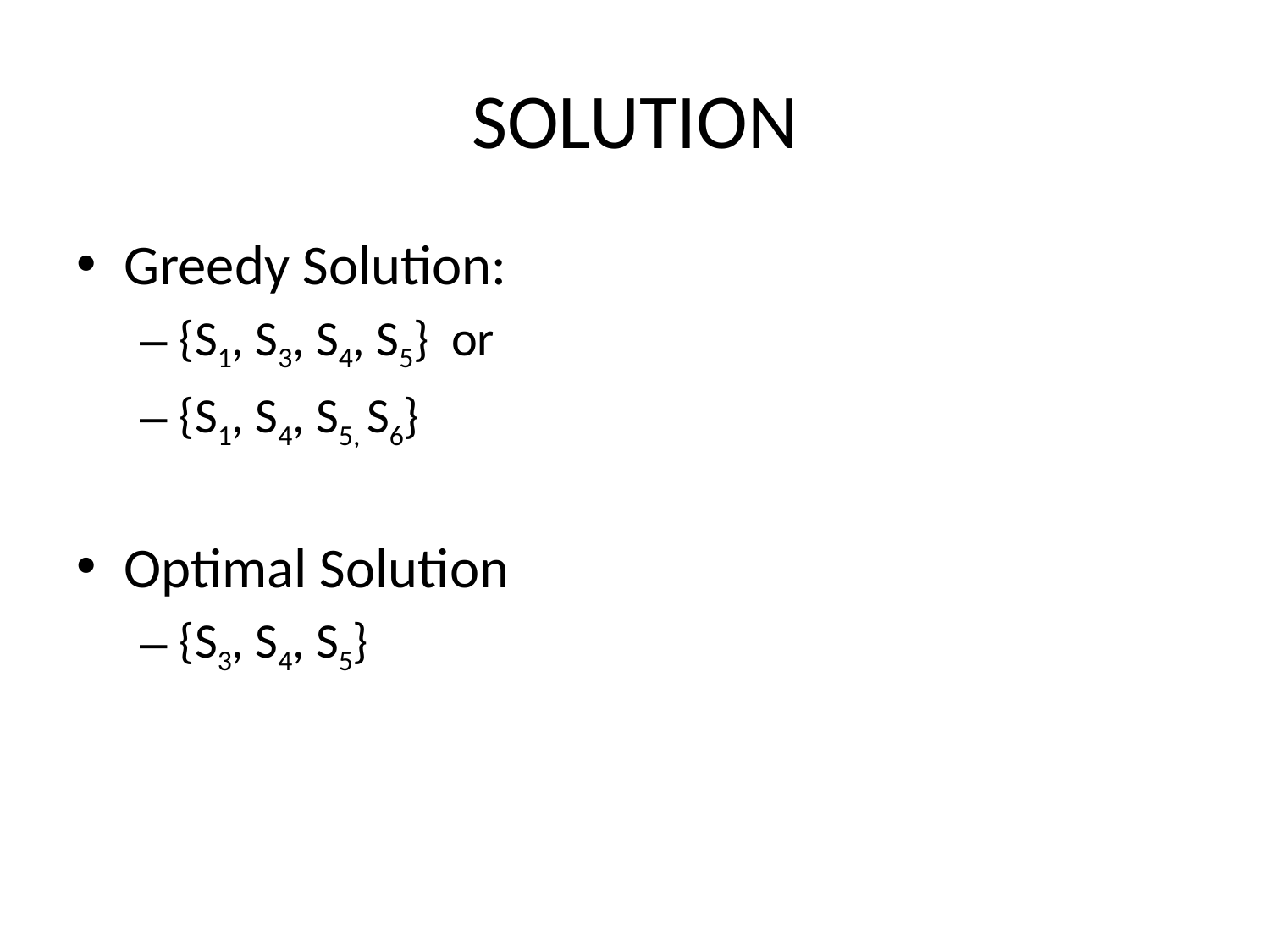

SOLUTION
Greedy Solution:
{S1, S3, S4, S5}  or
{S1, S4, S5, S6}

Optimal Solution
{S3, S4, S5}